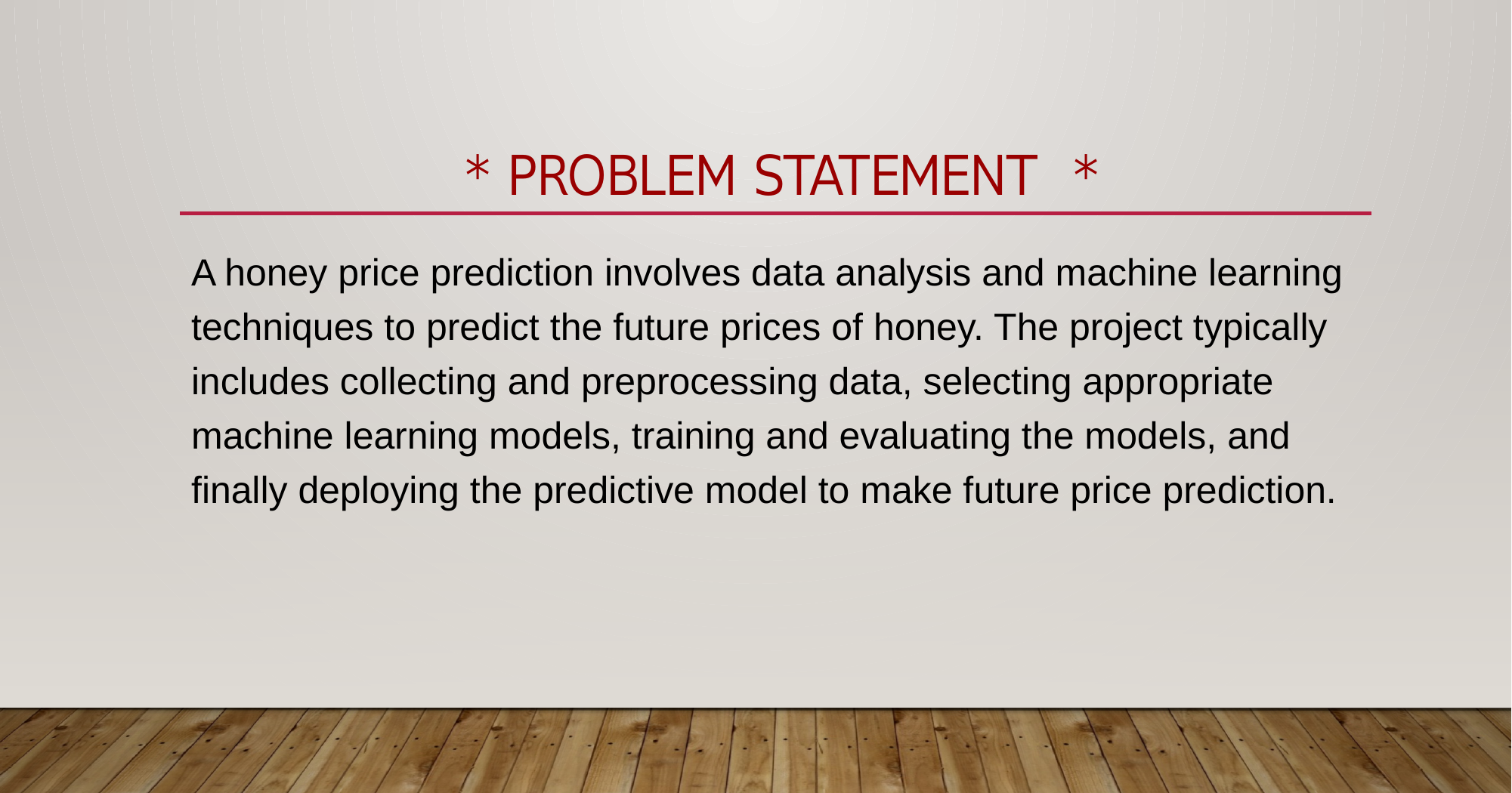

# * problem statement  *
A honey price prediction involves data analysis and machine learning techniques to predict the future prices of honey. The project typically includes collecting and preprocessing data, selecting appropriate machine learning models, training and evaluating the models, and finally deploying the predictive model to make future price prediction.